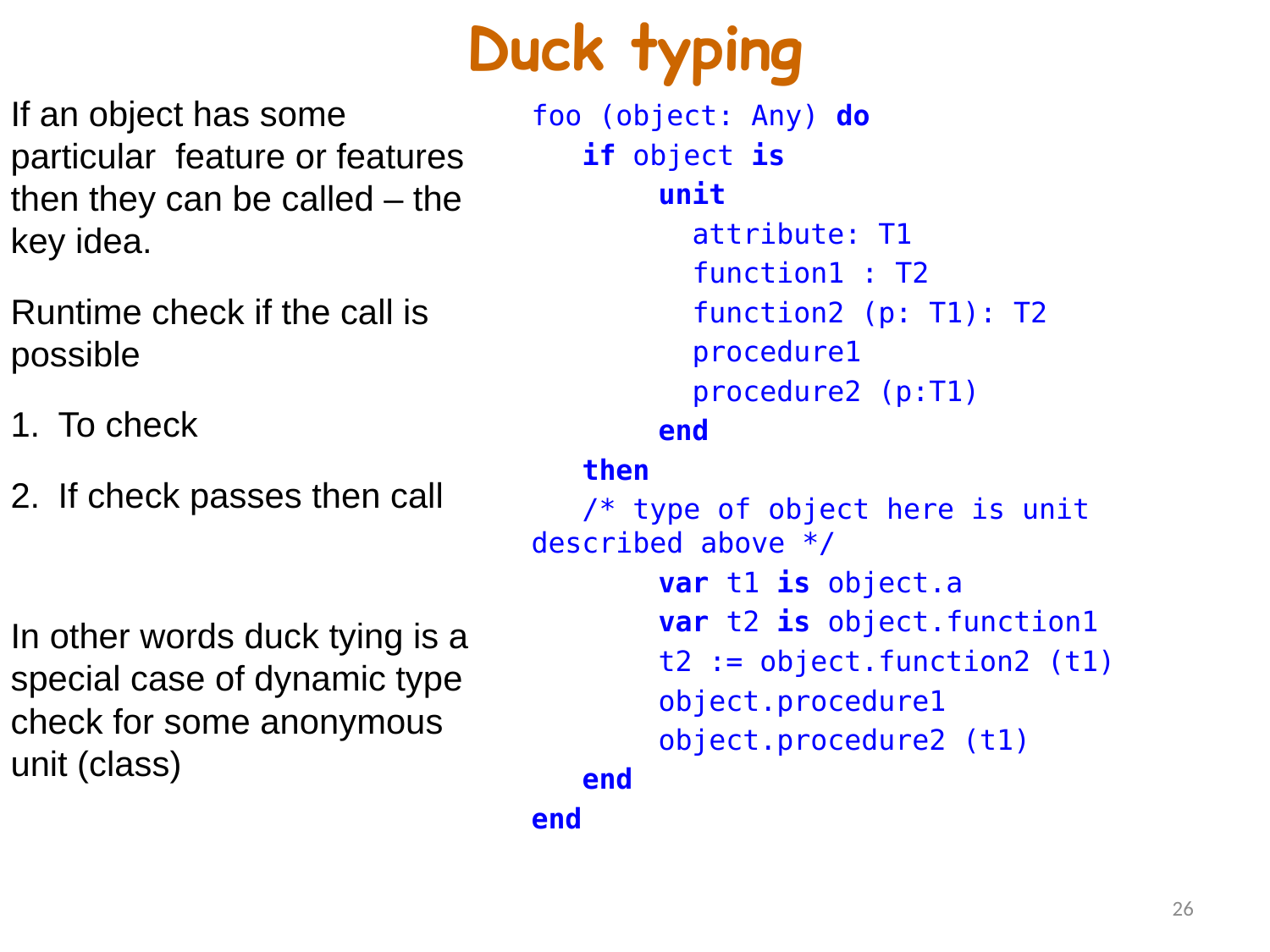

# Duck typing
If an object has some particular  feature or features then they can be called – the key idea.
Runtime check if the call is possible
To check
If check passes then call

In other words duck tying is a special case of dynamic type check for some anonymous unit (class)
foo (object: Any) do
   if object is
	unit
	  attribute: T1
	  function1 : T2
	  function2 (p: T1): T2
	  procedure1
	  procedure2 (p:T1)
    	end
   then
   /* type of object here is unit described above */
	var t1 is object.a
   	var t2 is object.function1
	t2 := object.function2 (t1)
	object.procedure1
	object.procedure2 (t1)
   end
end
26